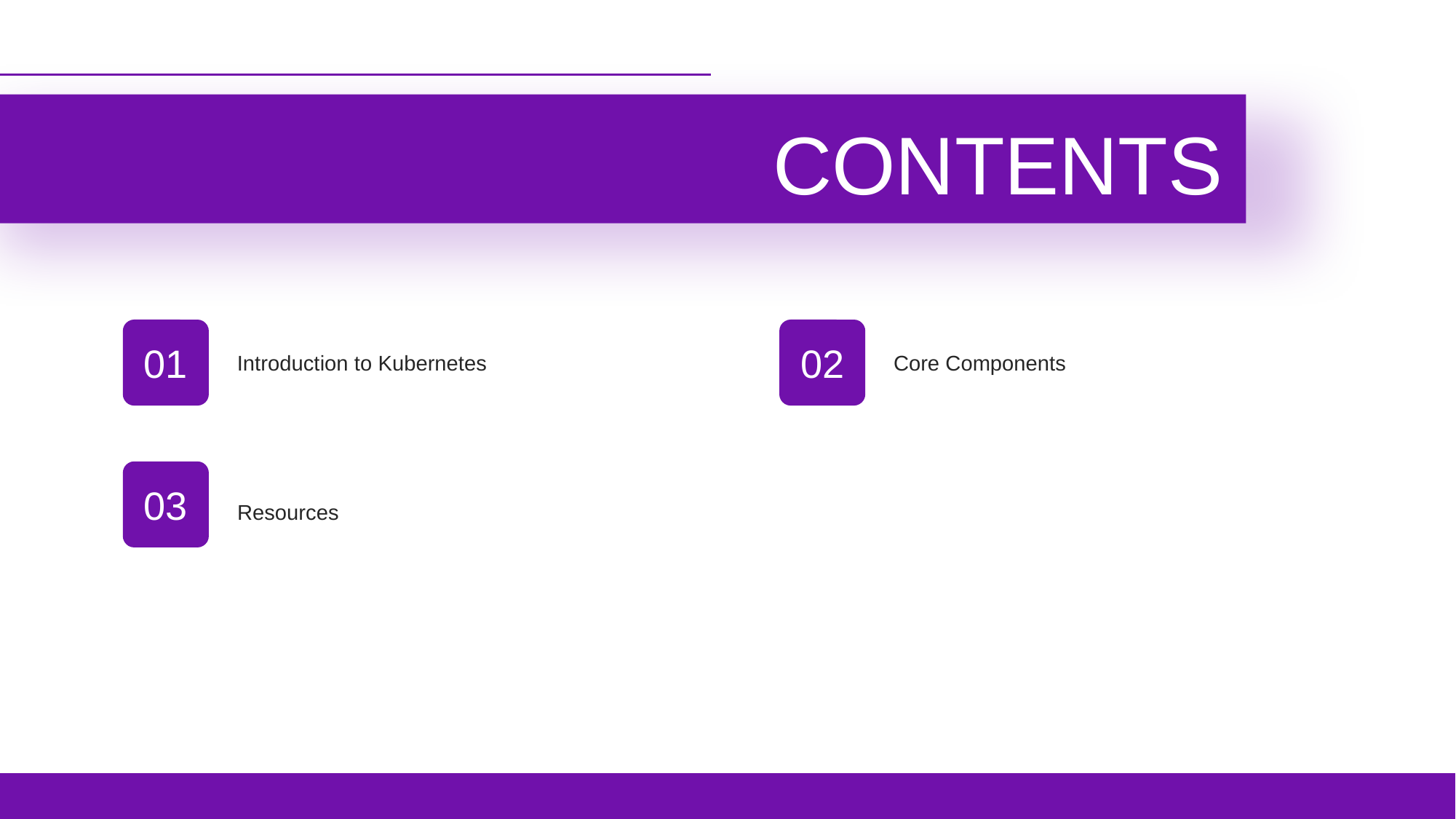

CONTENTS
Introduction to Kubernetes
Core Components

01
02
Resources

03